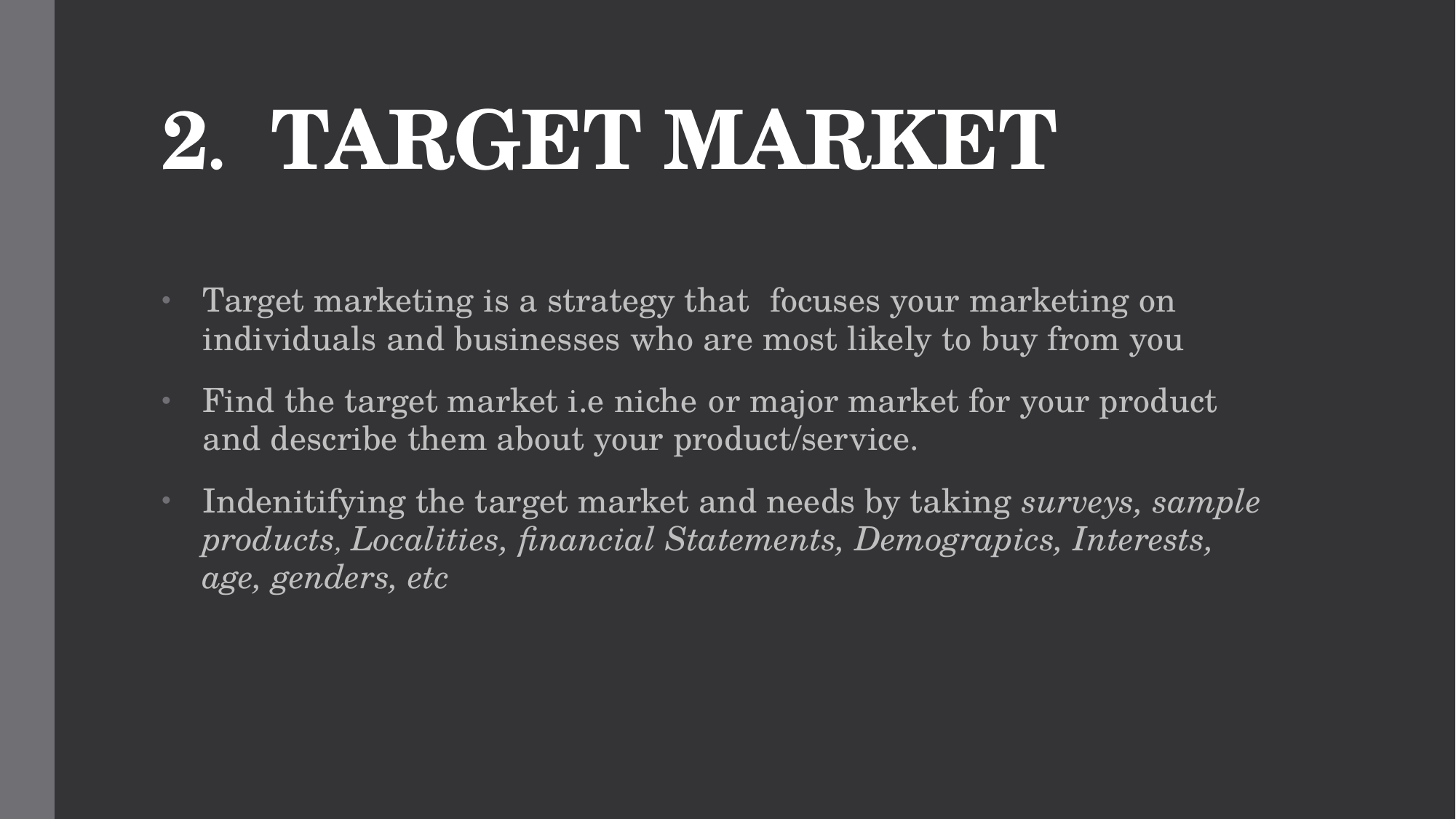

# 2.	TARGET MARKET
Target marketing is a strategy that  focuses your marketing on individuals and businesses who are most likely to buy from you
Find the target market i.e niche or major market for your product and describe them about your product/service.
Indenitifying the target market and needs by taking surveys, sample products, Localities, financial Statements, Demograpics, Interests, age, genders, etc